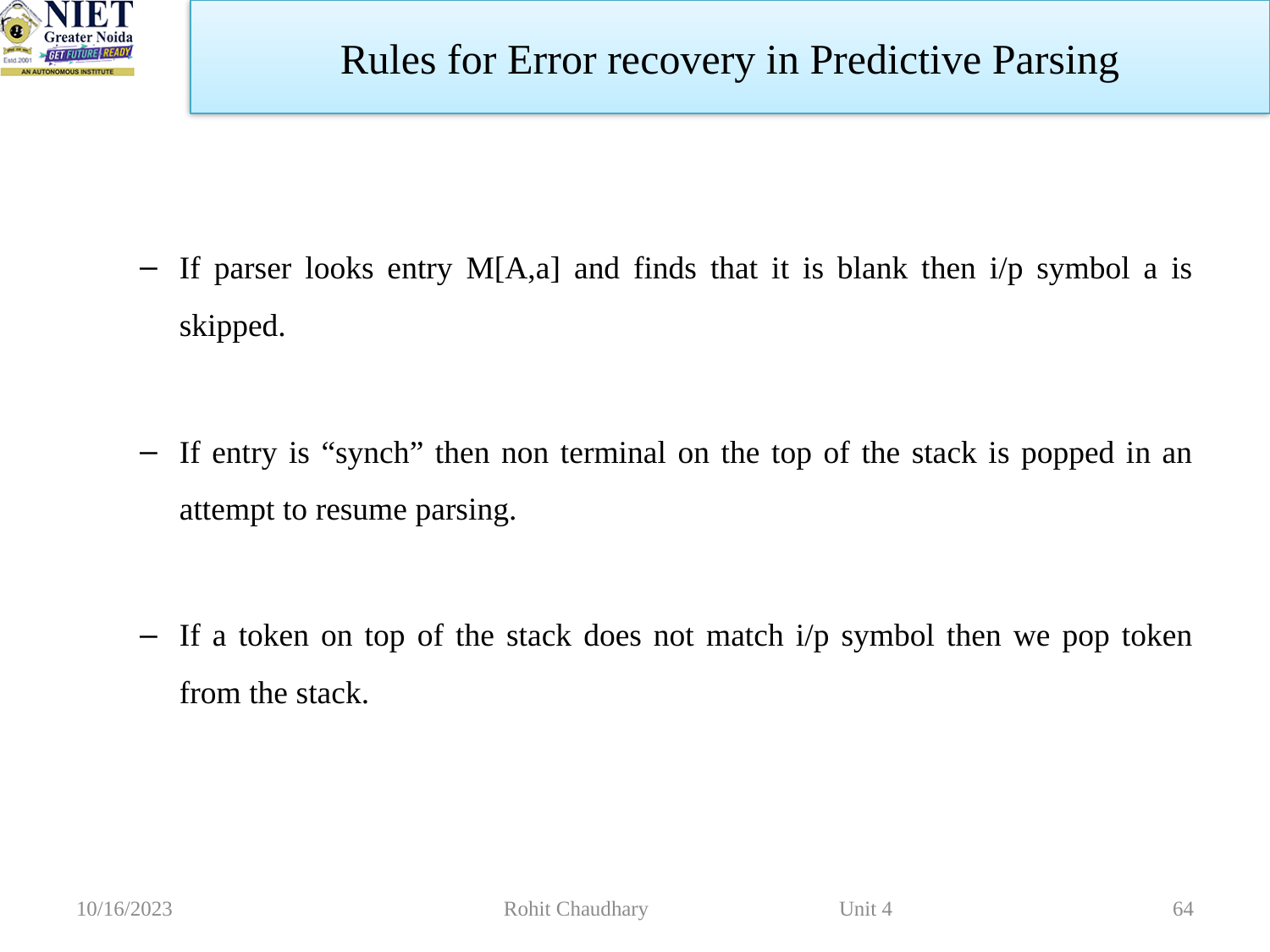

Rules for Error recovery in Predictive Parsing
If parser looks entry M[A,a] and finds that it is blank then i/p symbol a is skipped.

If entry is “synch” then non terminal on the top of the stack is popped in an attempt to resume parsing.

If a token on top of the stack does not match i/p symbol then we pop token from the stack.

10/16/2023
Rohit Chaudhary                                    Unit 4
64